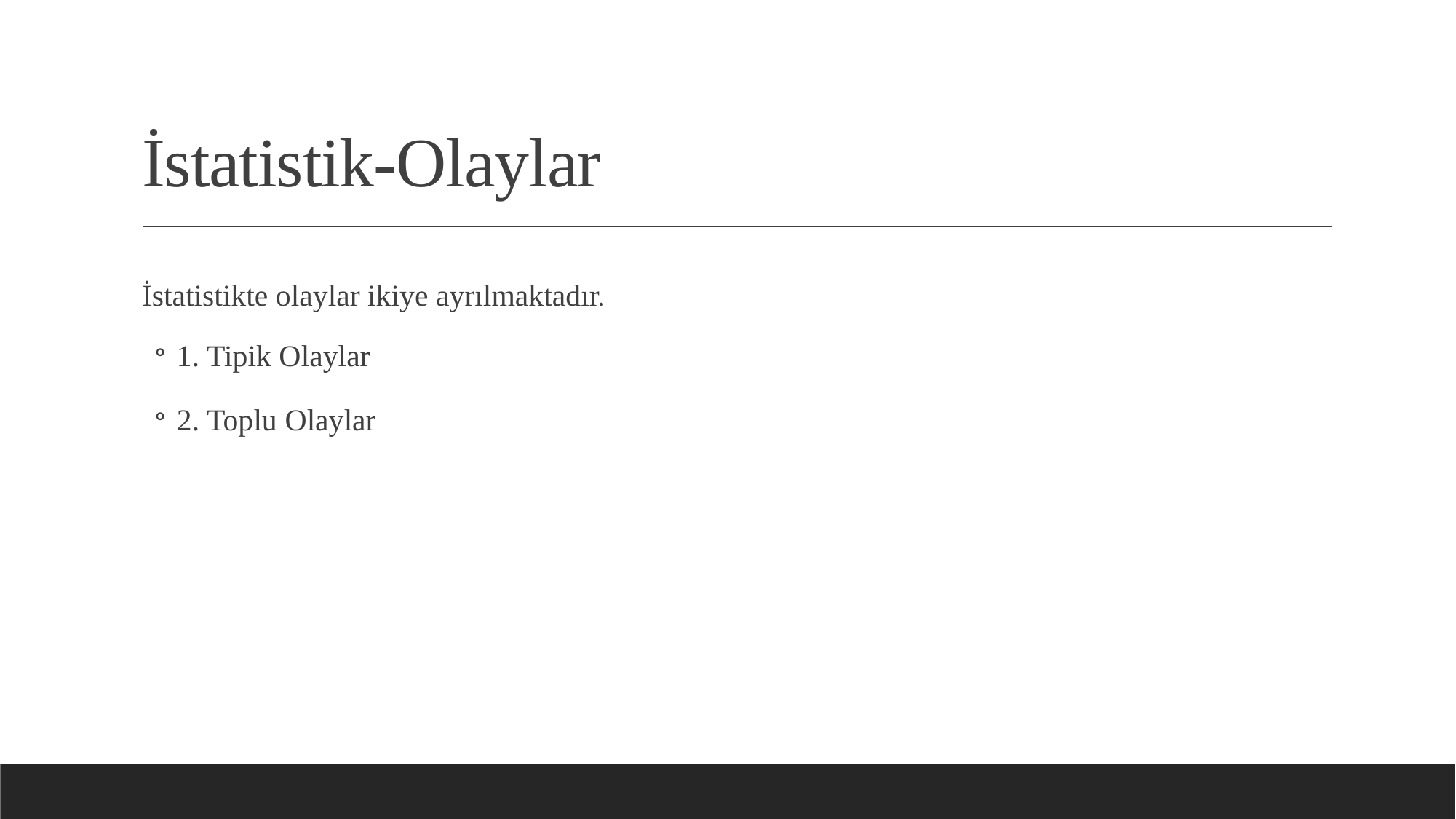

# İstatistik-Olaylar
İstatistikte olaylar ikiye ayrılmaktadır.
1. Tipik Olaylar
2. Toplu Olaylar